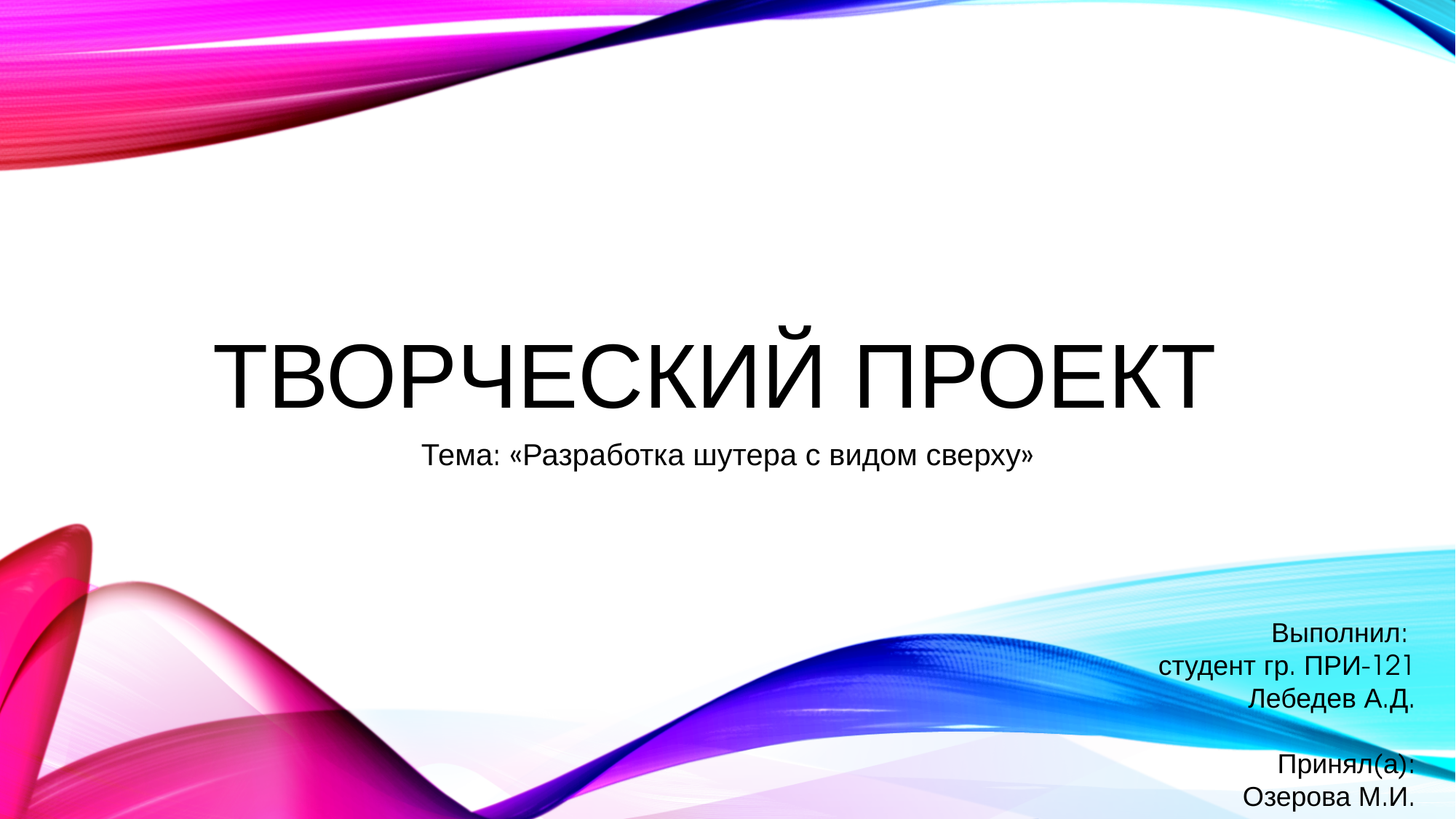

# Творческий проект
Тема: «Разработка шутера с видом сверху»
Выполнил:
студент гр. ПРИ-121
Лебедев А.Д.

Принял(а):
Озерова М.И.